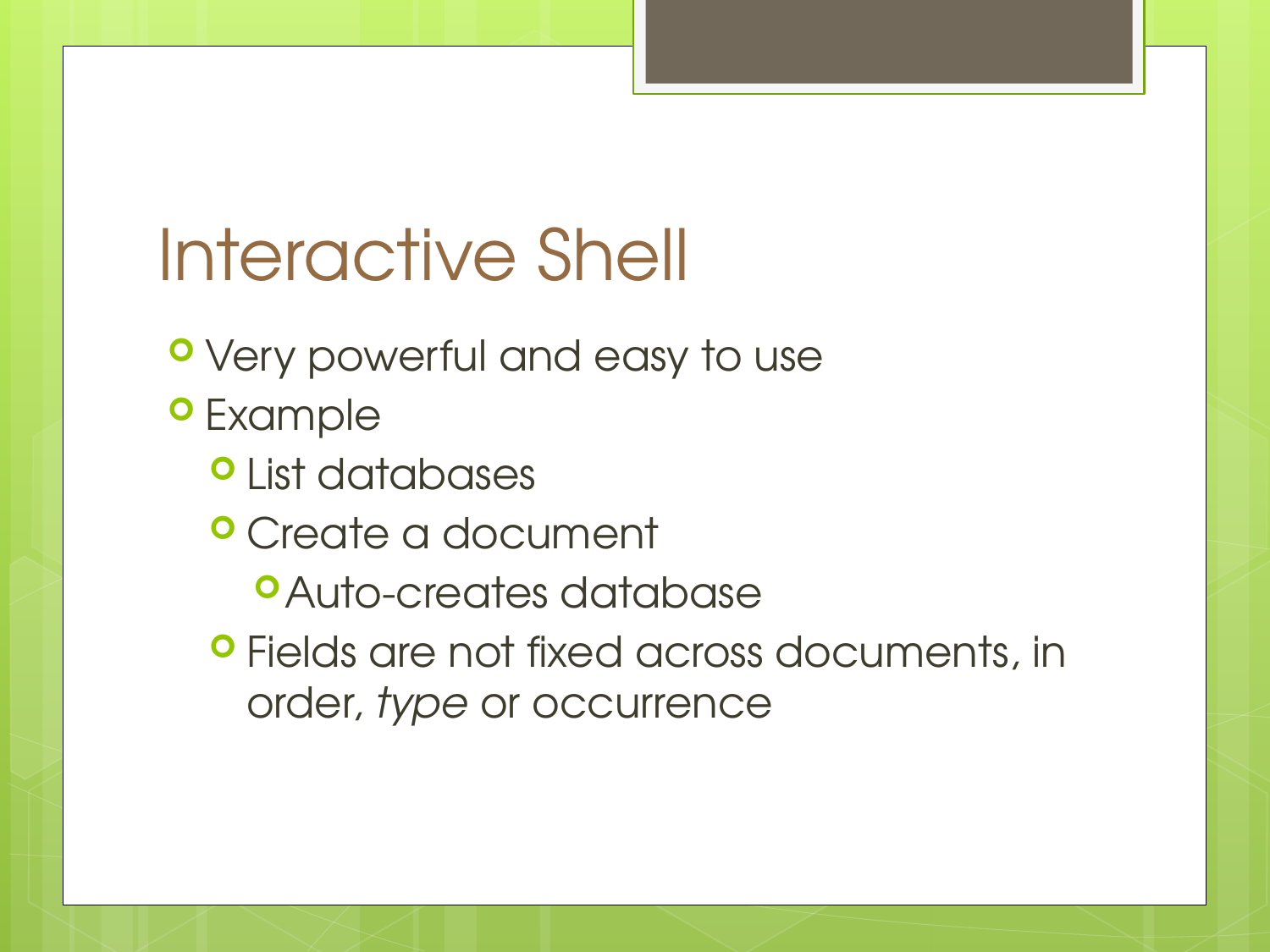

# Interactive Shell
Very powerful and easy to use
Example
List databases
Create a document
Auto-creates database
Fields are not fixed across documents, in order, type or occurrence